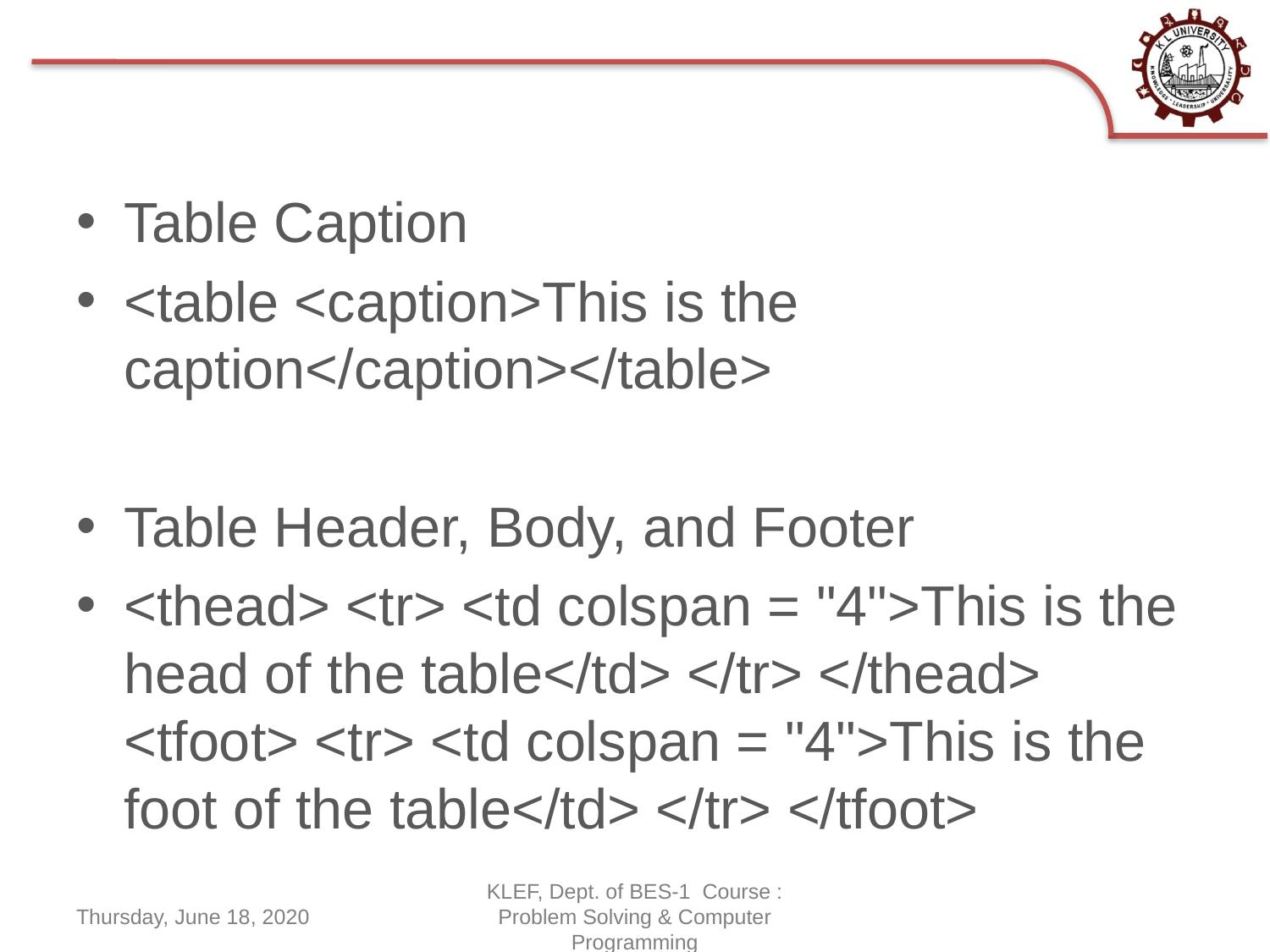

#
Table Caption
<table <caption>This is the caption</caption></table>

Table Header, Body, and Footer
<thead> <tr> <td colspan = "4">This is the head of the table</td> </tr> </thead> <tfoot> <tr> <td colspan = "4">This is the foot of the table</td> </tr> </tfoot>
Thursday, June 18, 2020
KLEF, Dept. of BES-1  Course : Problem Solving & Computer Programming